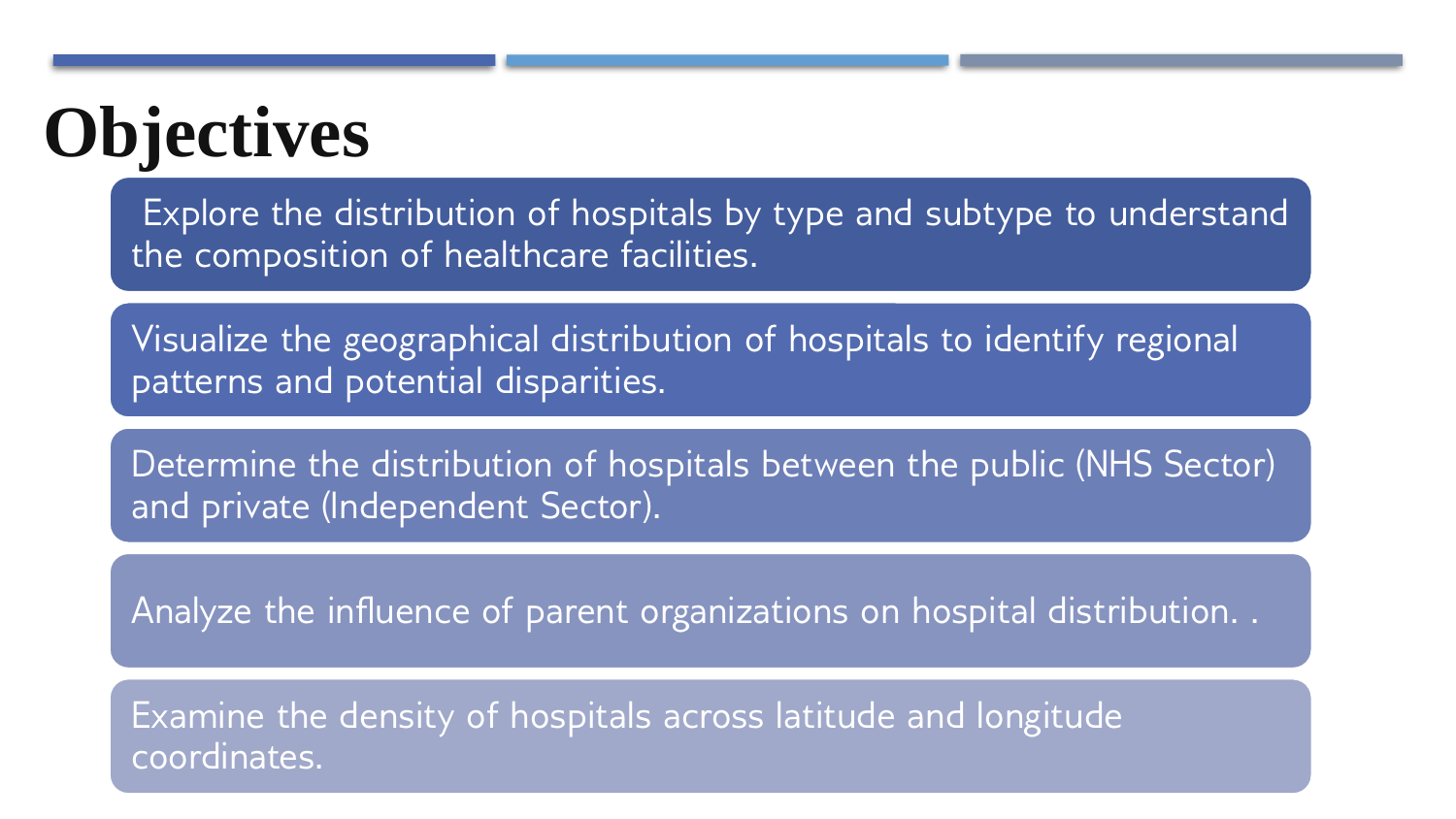

Objectives
 Explore the distribution of hospitals by type and subtype to understand the composition of healthcare facilities.
Visualize the geographical distribution of hospitals to identify regional patterns and potential disparities.
Determine the distribution of hospitals between the public (NHS Sector) and private (Independent Sector).
Analyze the influence of parent organizations on hospital distribution. .
Examine the density of hospitals across latitude and longitude coordinates.